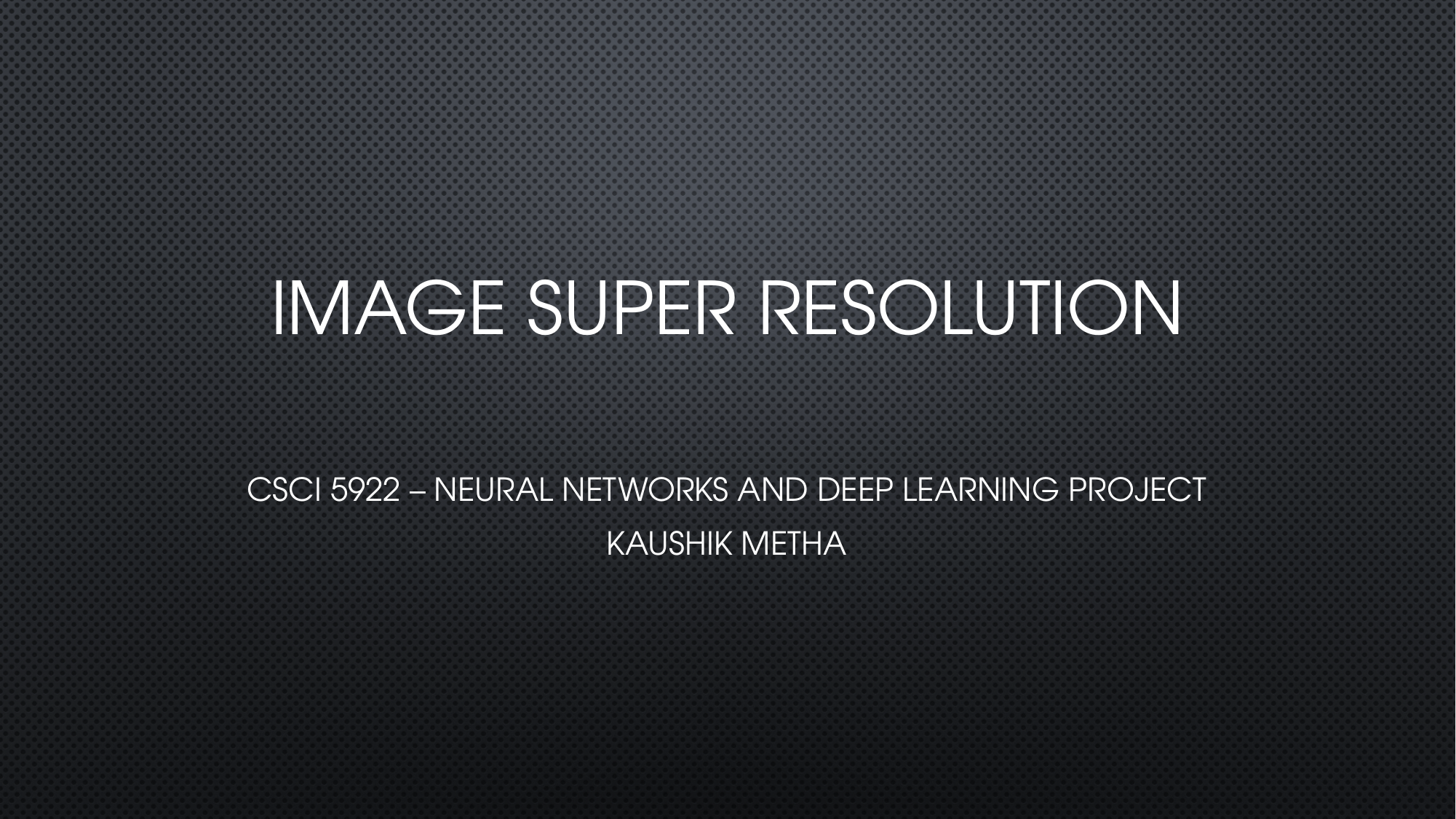

# Image Super resolution
CSCI 5922 – Neural Networks and Deep Learning Project
Kaushik Metha